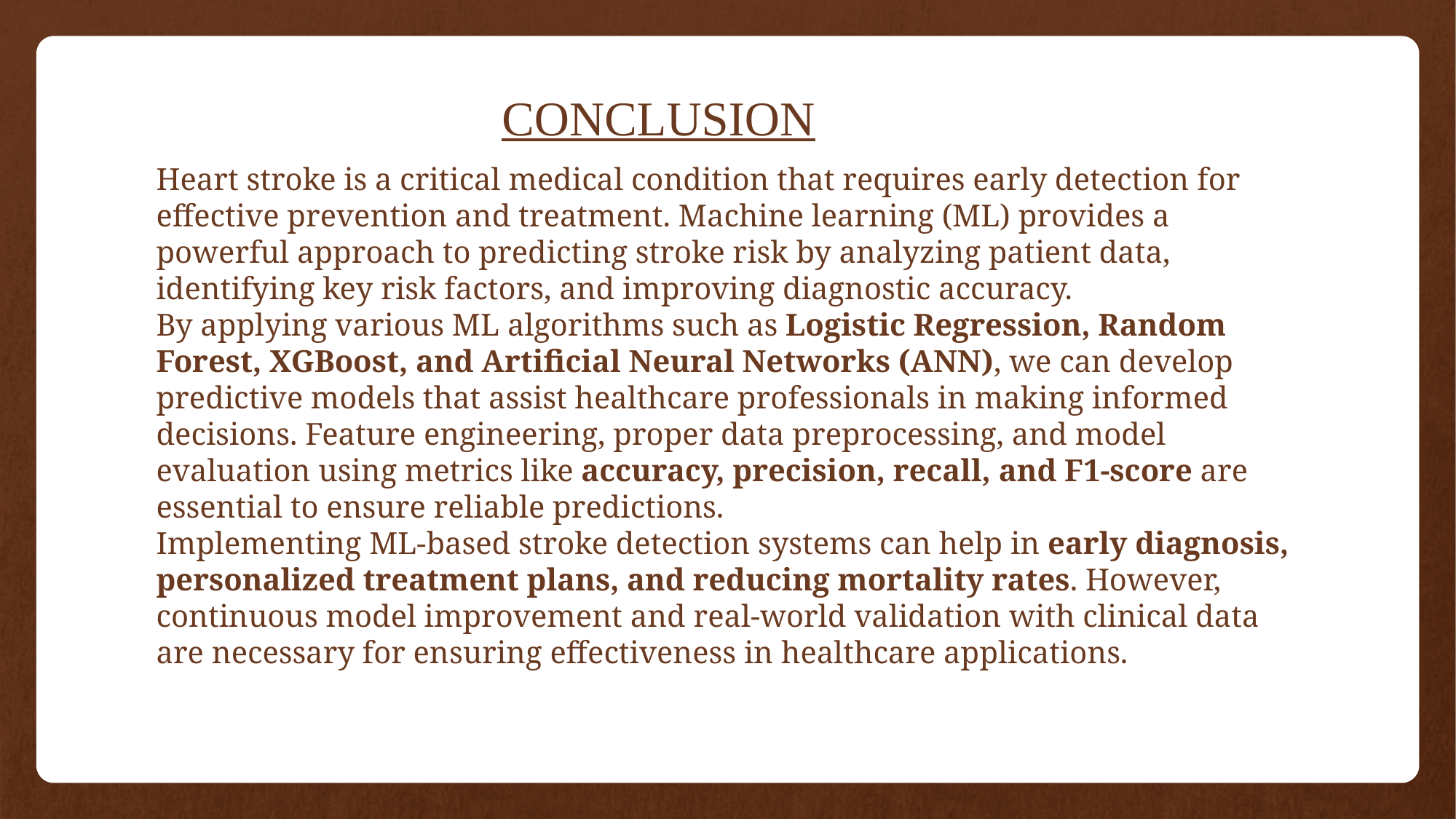

CONCLUSION
Heart stroke is a critical medical condition that requires early detection for effective prevention and treatment. Machine learning (ML) provides a powerful approach to predicting stroke risk by analyzing patient data, identifying key risk factors, and improving diagnostic accuracy.
By applying various ML algorithms such as Logistic Regression, Random Forest, XGBoost, and Artificial Neural Networks (ANN), we can develop predictive models that assist healthcare professionals in making informed decisions. Feature engineering, proper data preprocessing, and model evaluation using metrics like accuracy, precision, recall, and F1-score are essential to ensure reliable predictions.
Implementing ML-based stroke detection systems can help in early diagnosis, personalized treatment plans, and reducing mortality rates. However, continuous model improvement and real-world validation with clinical data are necessary for ensuring effectiveness in healthcare applications.